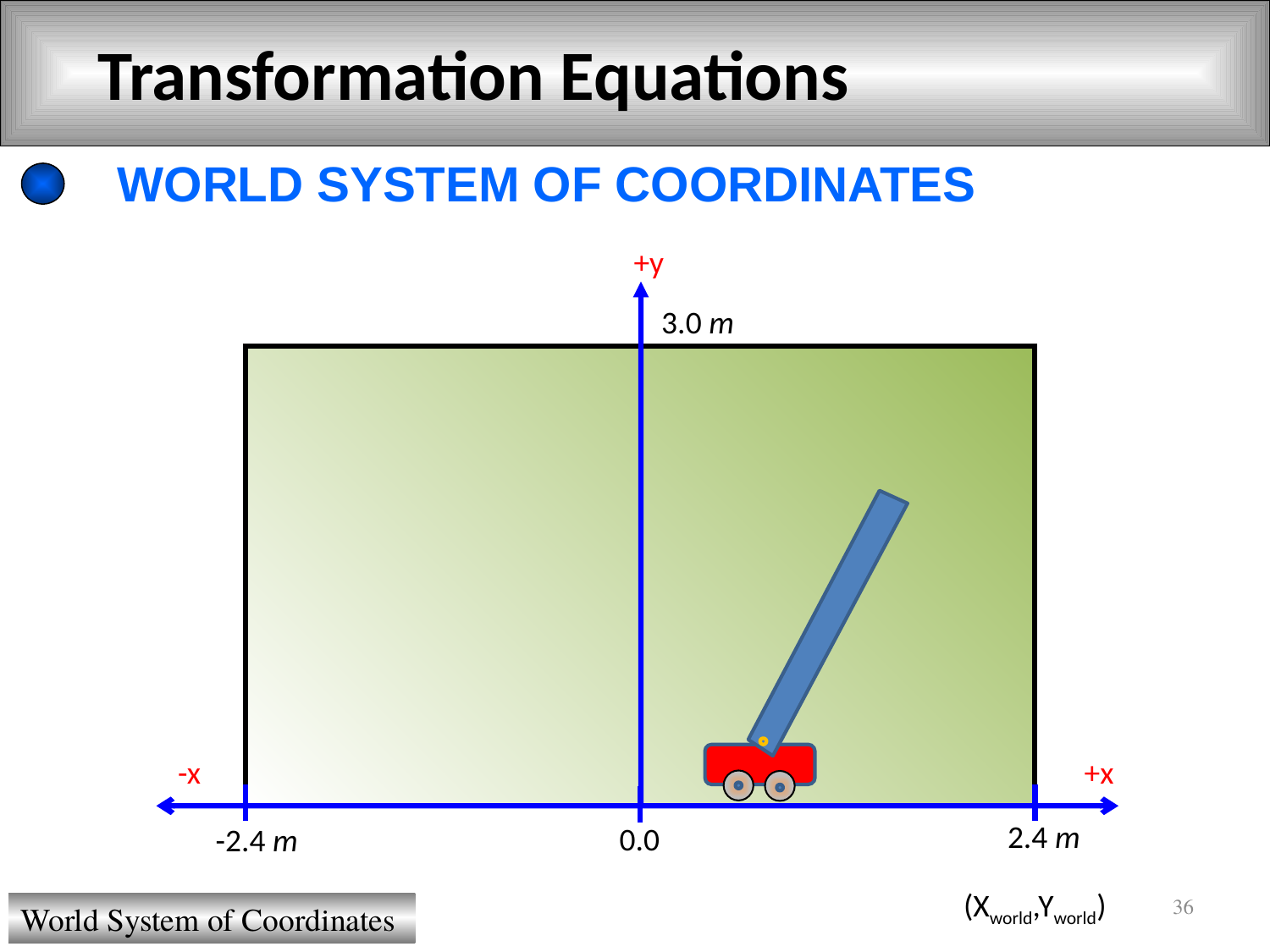

# Transformation Equations

WORLD SYSTEM OF COORDINATES

+y

3.0 m

-x
+x

2.4 m
0.0
-2.4 m
(Xworld,Yworld)
36
World System of Coordinates